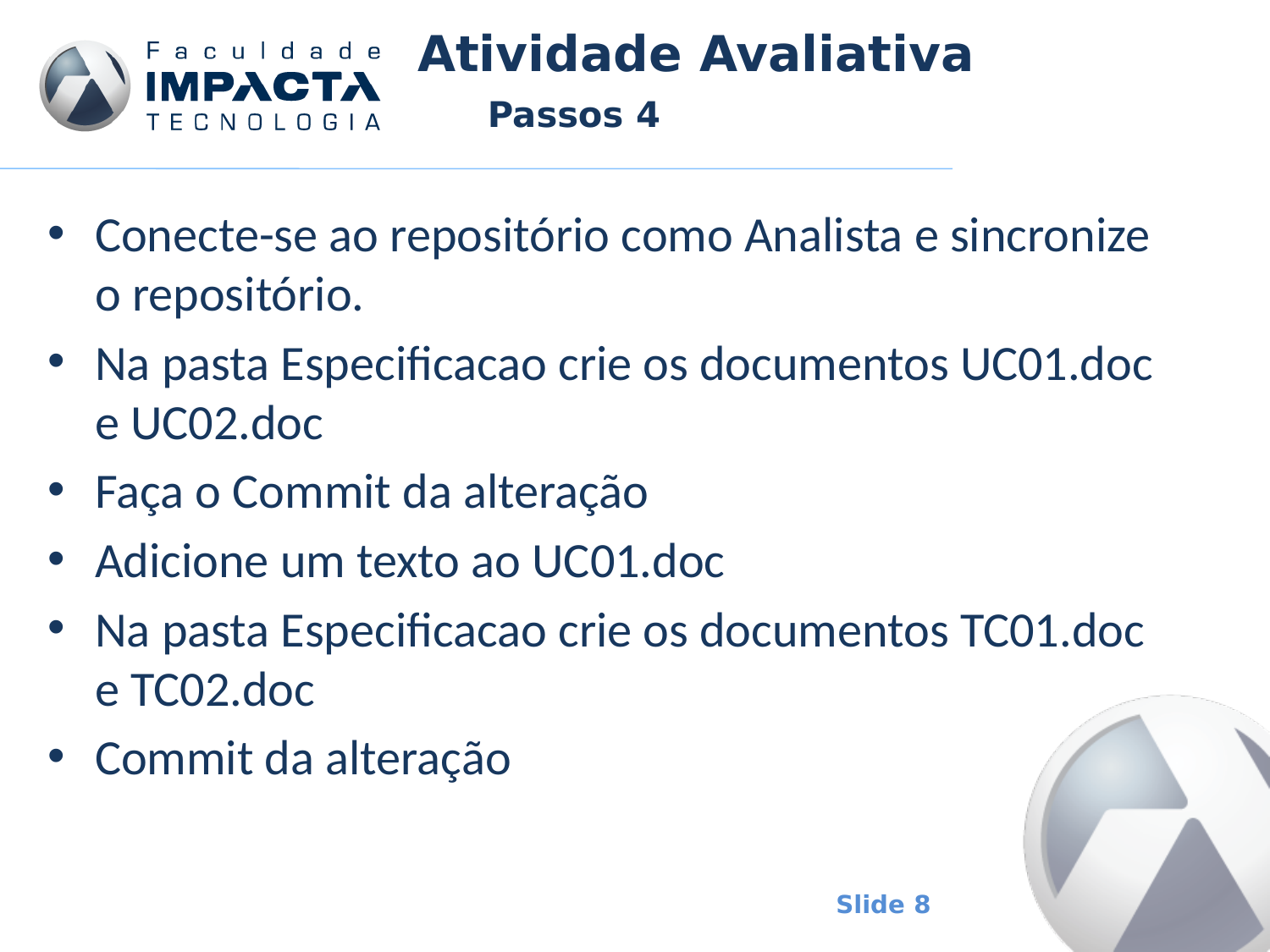

# Atividade Avaliativa
Passos 4
Conecte-se ao repositório como Analista e sincronize o repositório.
Na pasta Especificacao crie os documentos UC01.doc e UC02.doc
Faça o Commit da alteração
Adicione um texto ao UC01.doc
Na pasta Especificacao crie os documentos TC01.doc e TC02.doc
Commit da alteração